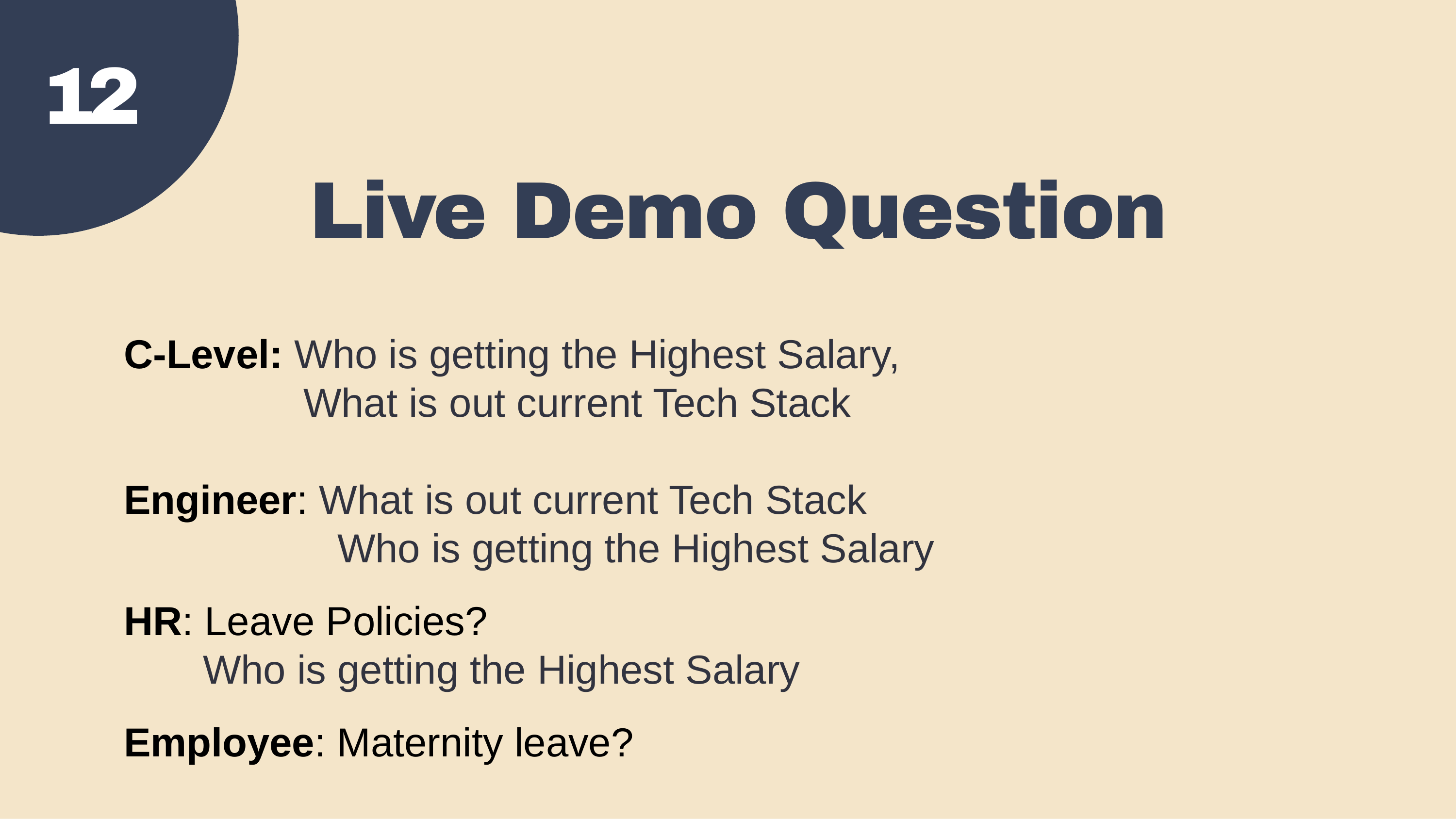

# 12
Live Demo Question
C-Level: Who is getting the Highest Salary,
		   What is out current Tech Stack

Engineer: What is out current Tech Stack
		      Who is getting the Highest Salary
HR: Leave Policies?
       Who is getting the Highest Salary
Employee: Maternity leave?